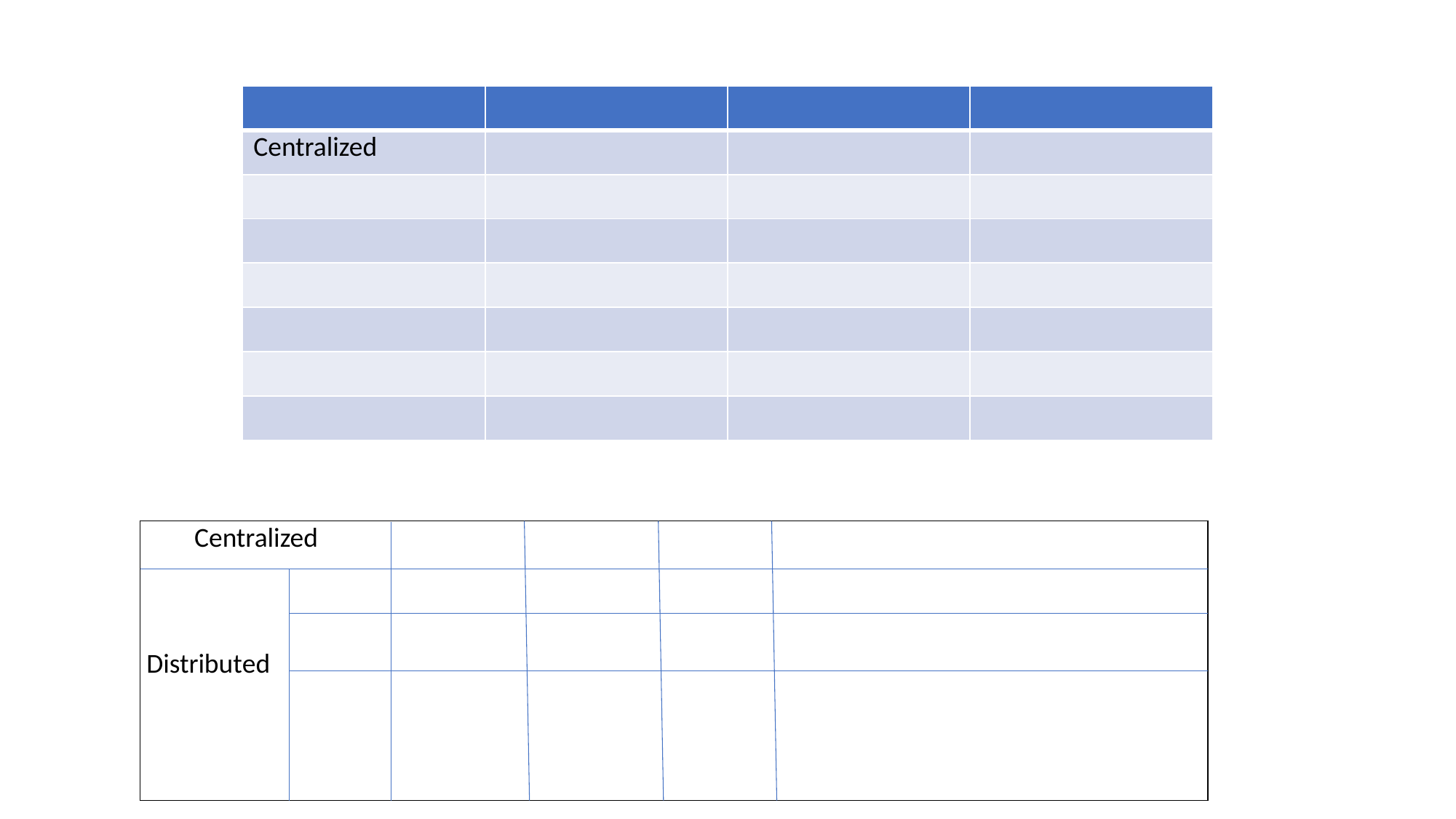

|  |  |  |  |
| --- | --- | --- | --- |
| Centralized |  |  |  |
|  |  |  |  |
|  |  |  |  |
|  |  |  |  |
|  |  |  |  |
|  |  |  |  |
|  |  |  |  |
| Centralized |
| --- |
Distributed